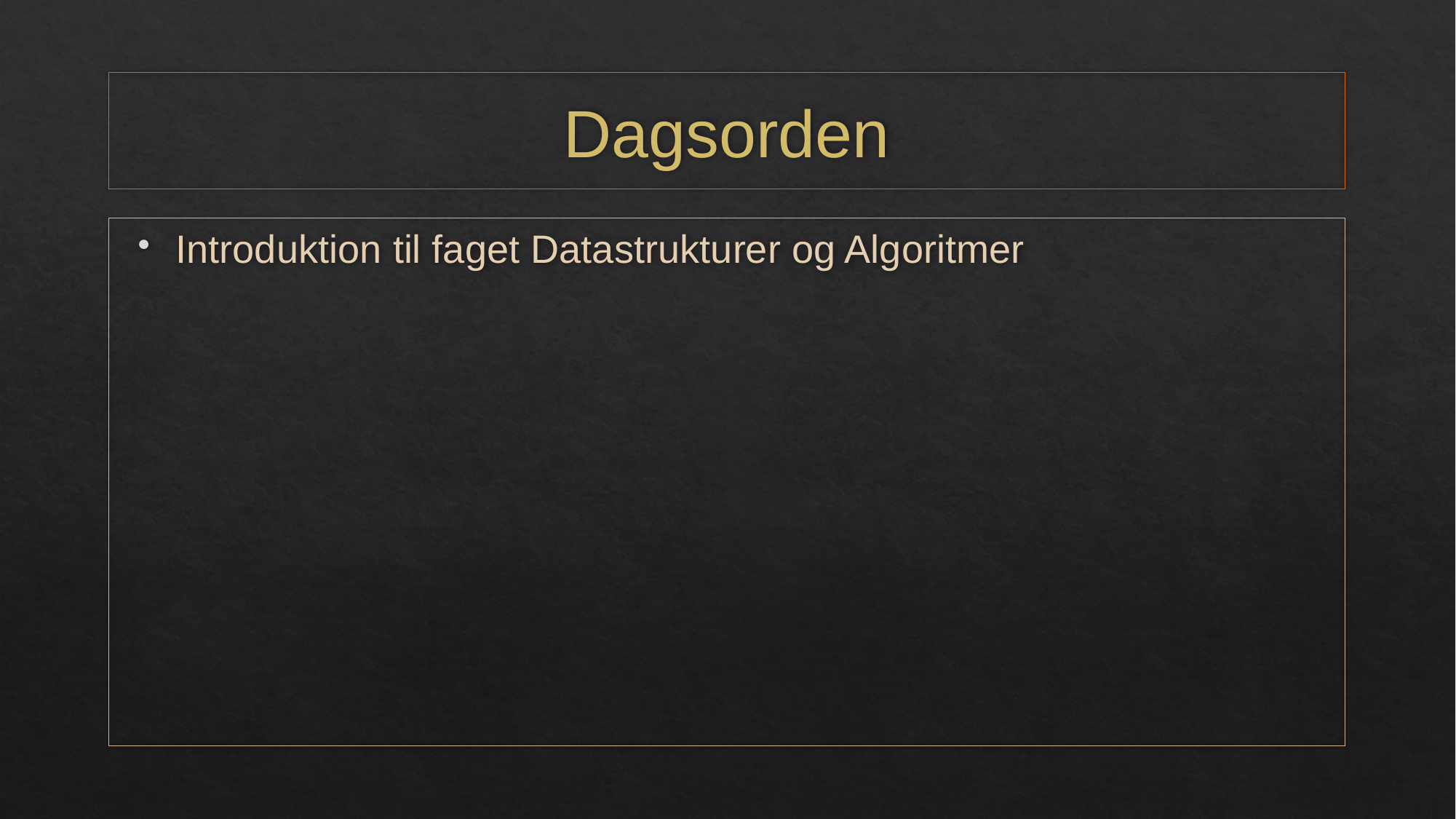

# Dagsorden
Introduktion til faget Datastrukturer og Algoritmer